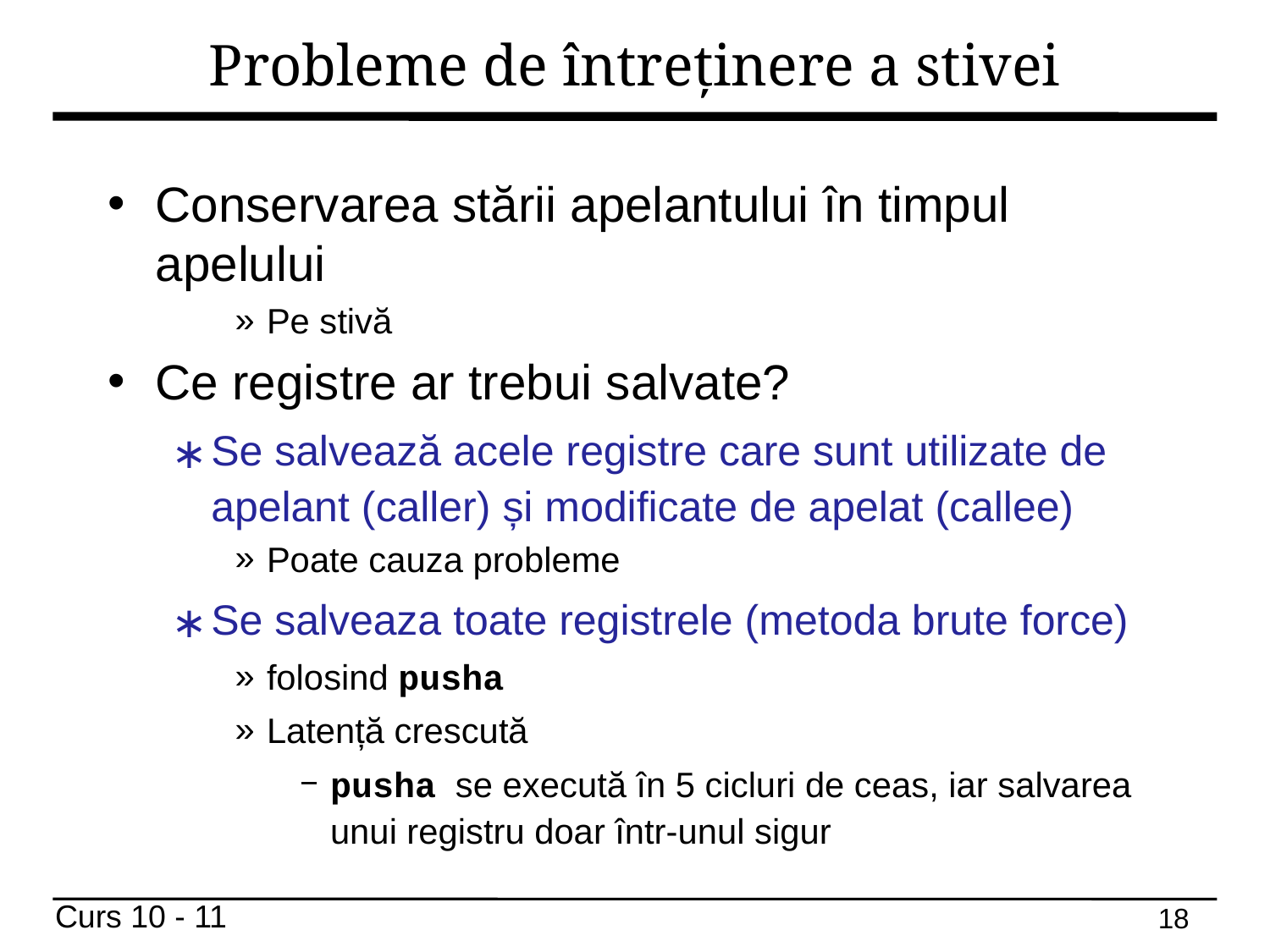

# Probleme de întreținere a stivei
Conservarea stării apelantului în timpul apelului
Pe stivă
Ce registre ar trebui salvate?
Se salvează acele registre care sunt utilizate de apelant (caller) și modificate de apelat (callee)
Poate cauza probleme
Se salveaza toate registrele (metoda brute force)
folosind pusha
Latență crescută
pusha  se execută în 5 cicluri de ceas, iar salvarea unui registru doar într-unul sigur